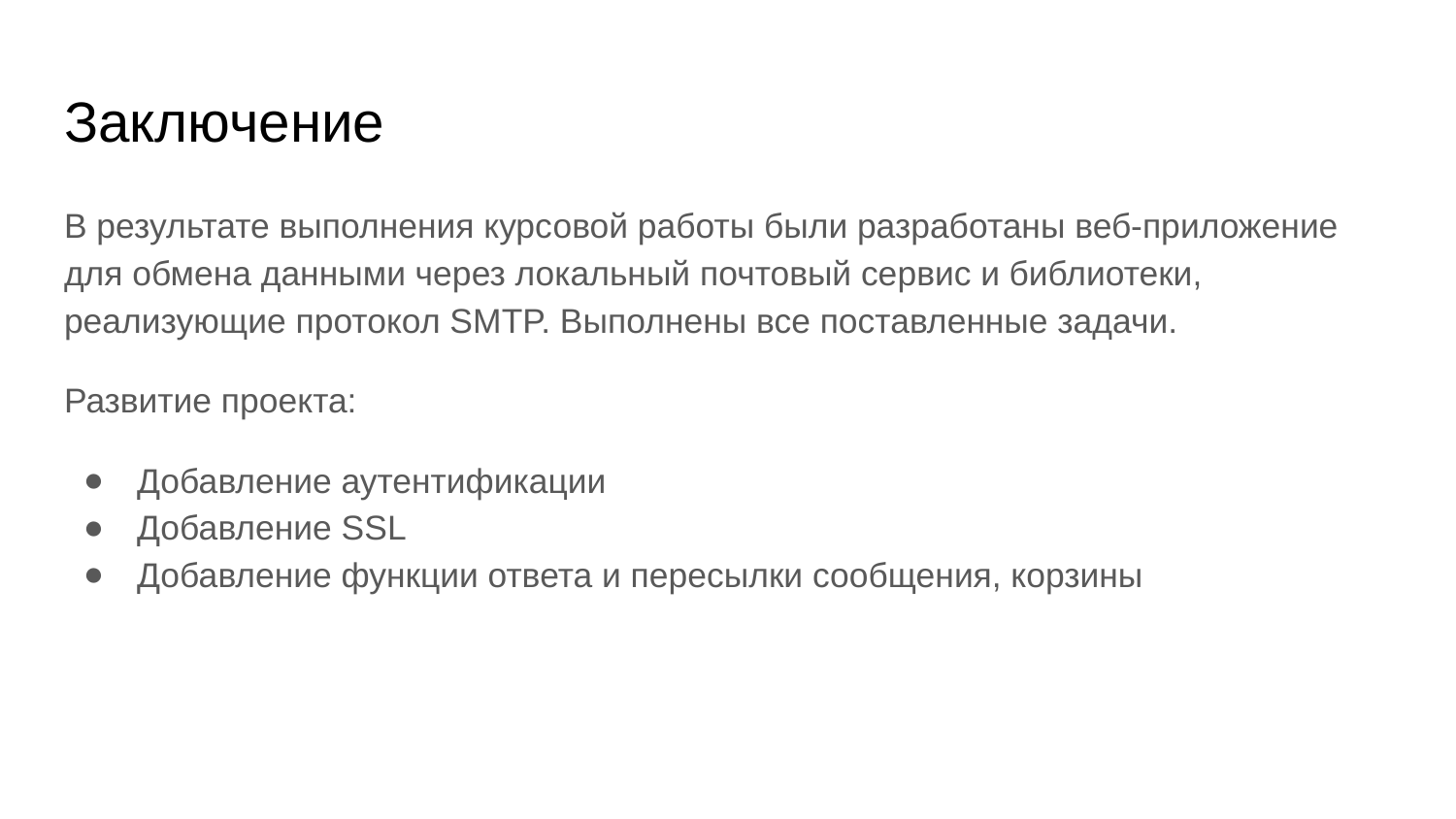

# Заключение
В результате выполнения курсовой работы были разработаны веб-приложение для обмена данными через локальный почтовый сервис и библиотеки, реализующие протокол SMTP. Выполнены все поставленные задачи.
Развитие проекта:
Добавление аутентификации
Добавление SSL
Добавление функции ответа и пересылки сообщения, корзины